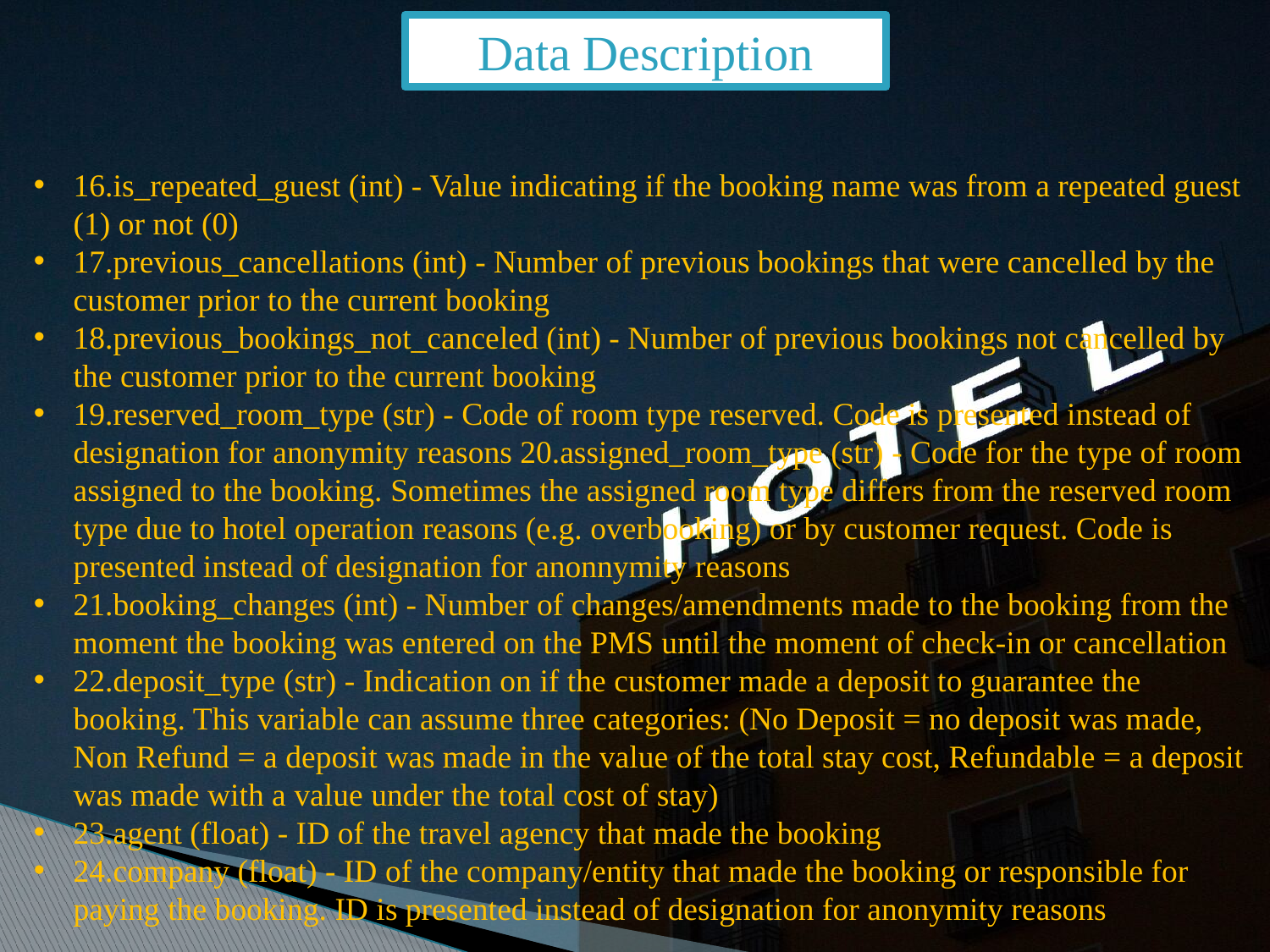

Data Description
16.is_repeated_guest (int) - Value indicating if the booking name was from a repeated guest (1) or not (0)
17.previous_cancellations (int) - Number of previous bookings that were cancelled by the customer prior to the current booking
18.previous_bookings_not_canceled (int) - Number of previous bookings not cancelled by the customer prior to the current booking
19.reserved_room_type (str) - Code of room type reserved. Code is presented instead of designation for anonymity reasons 20.assigned_room_type (str) - Code for the type of room assigned to the booking. Sometimes the assigned room type differs from the reserved room type due to hotel operation reasons (e.g. overbooking) or by customer request. Code is presented instead of designation for anonnymity reasons
21.booking_changes (int) - Number of changes/amendments made to the booking from the moment the booking was entered on the PMS until the moment of check-in or cancellation
22.deposit_type (str) - Indication on if the customer made a deposit to guarantee the booking. This variable can assume three categories: (No Deposit = no deposit was made, Non Refund = a deposit was made in the value of the total stay cost, Refundable = a deposit was made with a value under the total cost of stay)
23.agent (float) - ID of the travel agency that made the booking
24.company (float) - ID of the company/entity that made the booking or responsible for paying the booking. ID is presented instead of designation for anonymity reasons